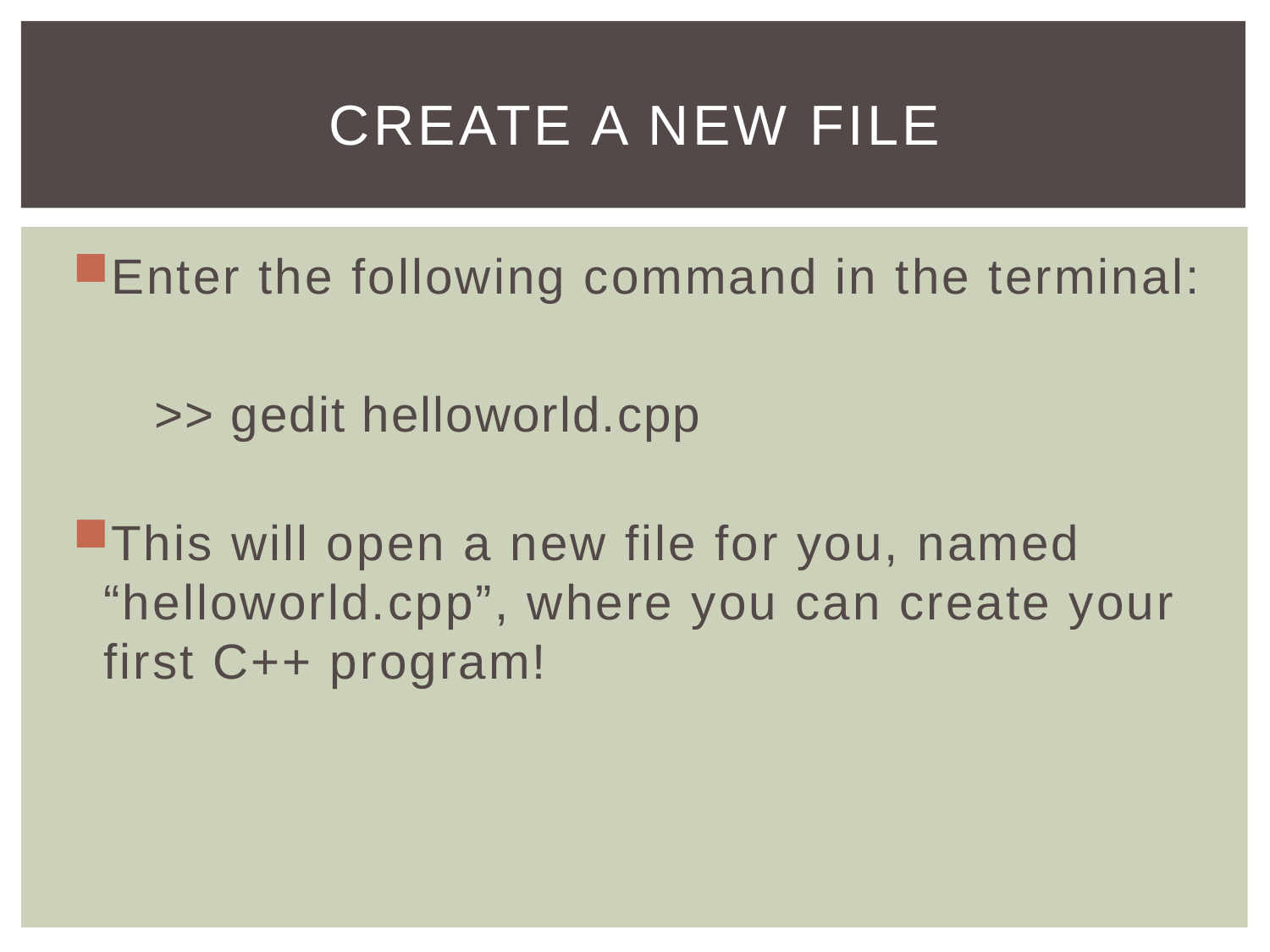

# Create a new file
Enter the following command in the terminal:

>> gedit helloworld.cpp

This will open a new file for you, named “helloworld.cpp”, where you can create your first C++ program!